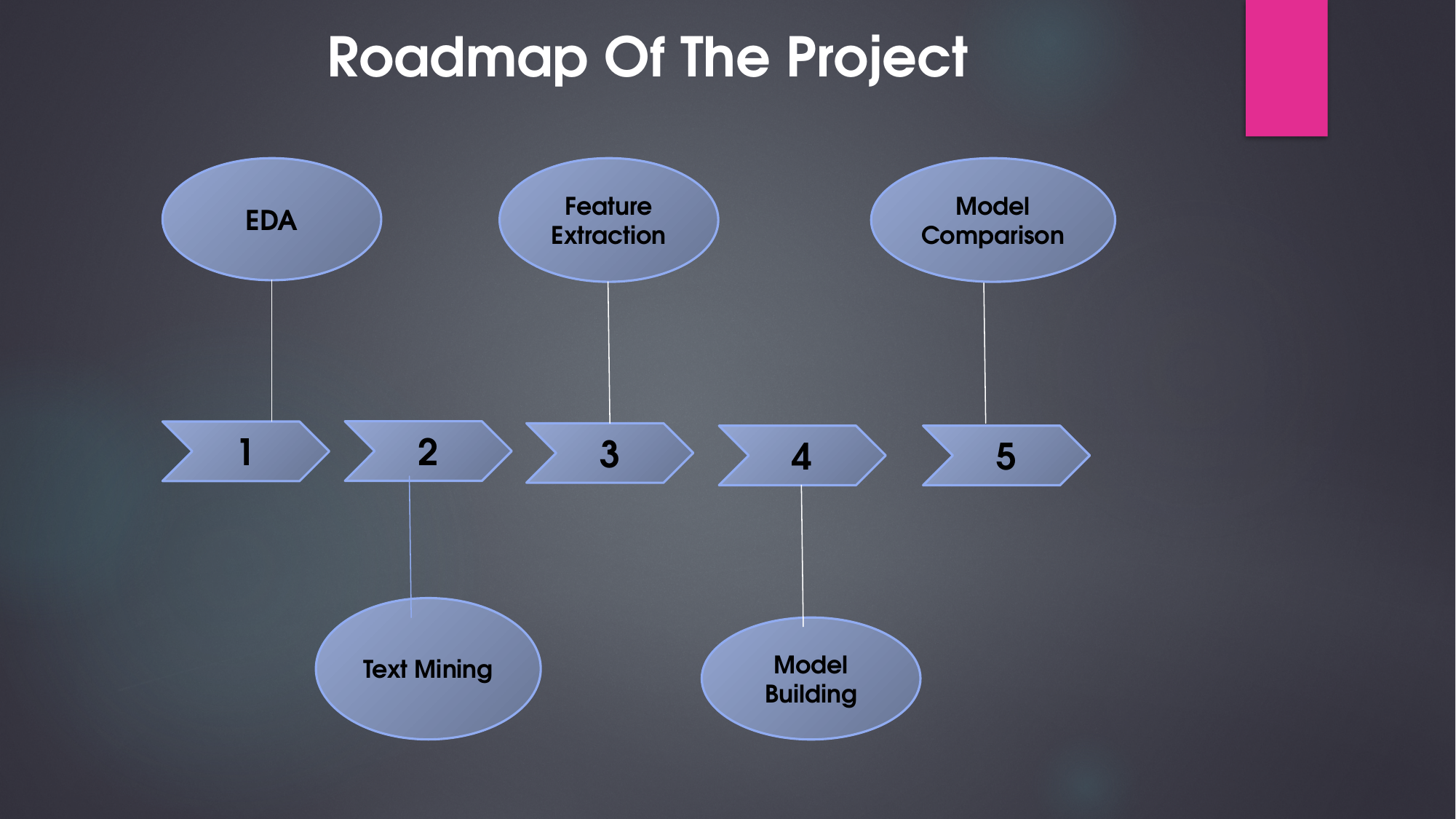

Roadmap Of The Project
Model Comparison

EDA

Feature Extraction

2
1
3
4
5

Text Mining

Model Building